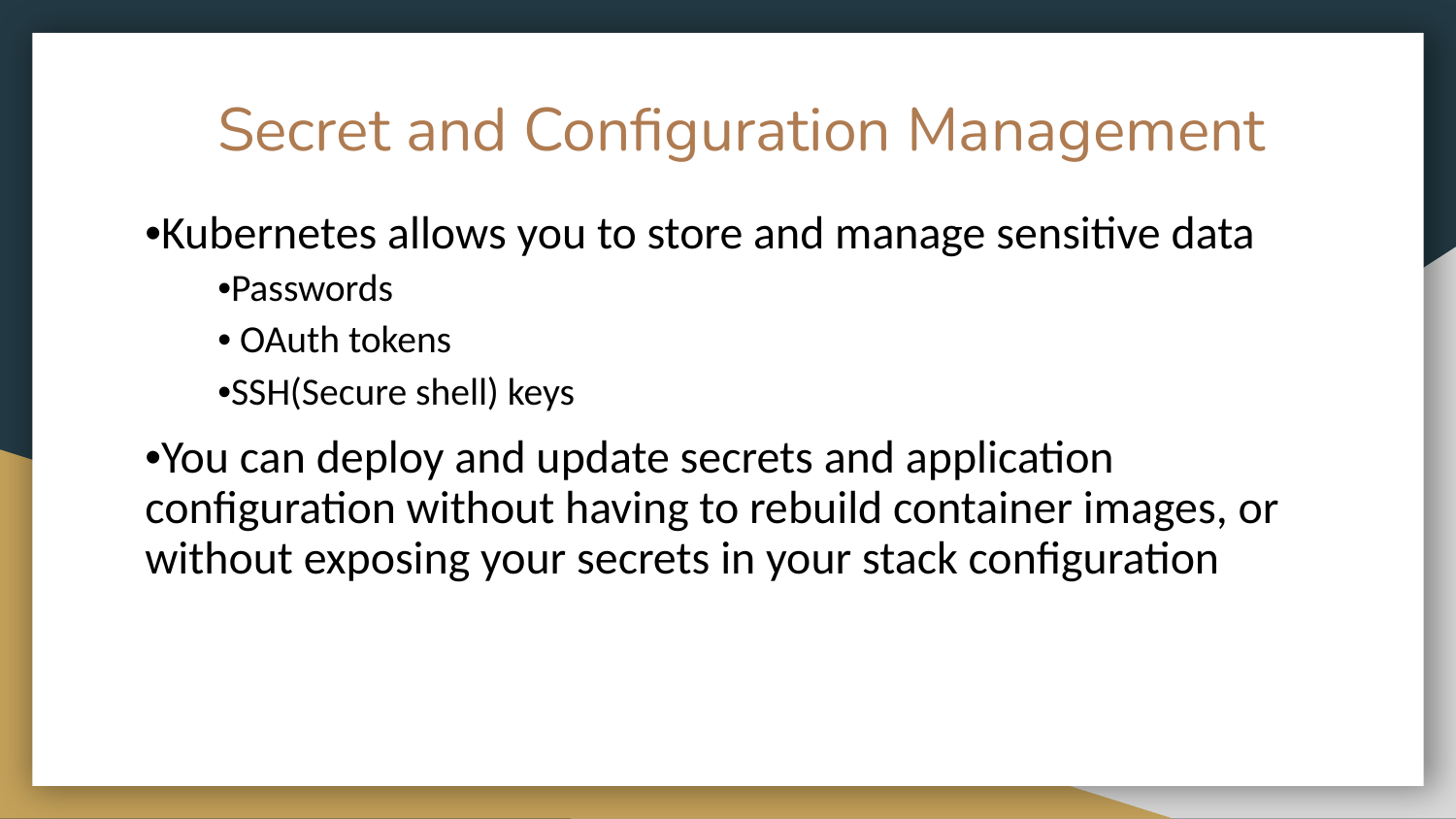

# Secret and Configuration Management
•Kubernetes allows you to store and manage sensitive data
•Passwords
• OAuth tokens
•SSH(Secure shell) keys
•You can deploy and update secrets and application configuration without having to rebuild container images, or without exposing your secrets in your stack configuration